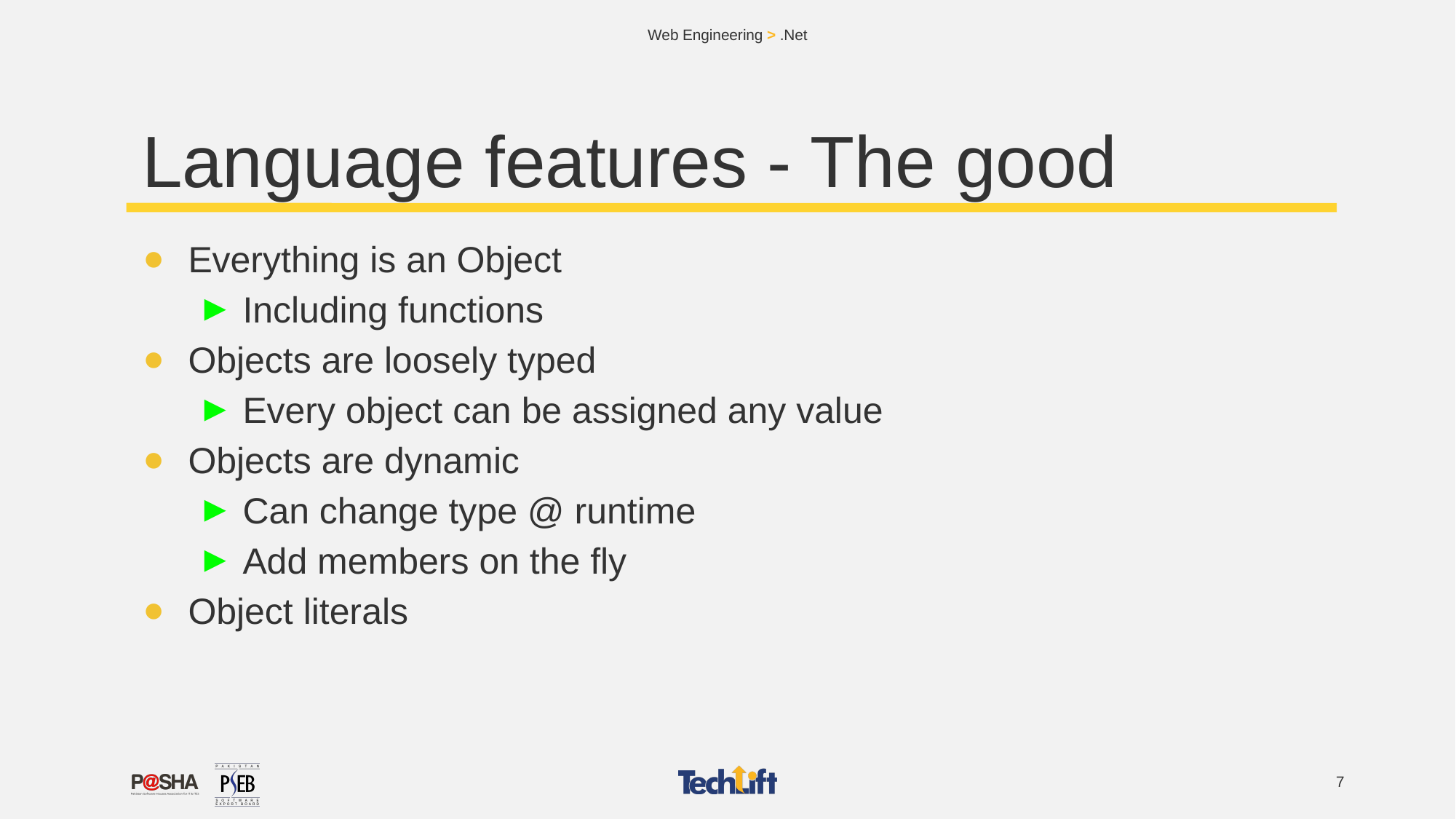

Web Engineering > .Net
# Language features - The good
Everything is an Object
Including functions
Objects are loosely typed
Every object can be assigned any value
Objects are dynamic
Can change type @ runtime
Add members on the fly
Object literals
7